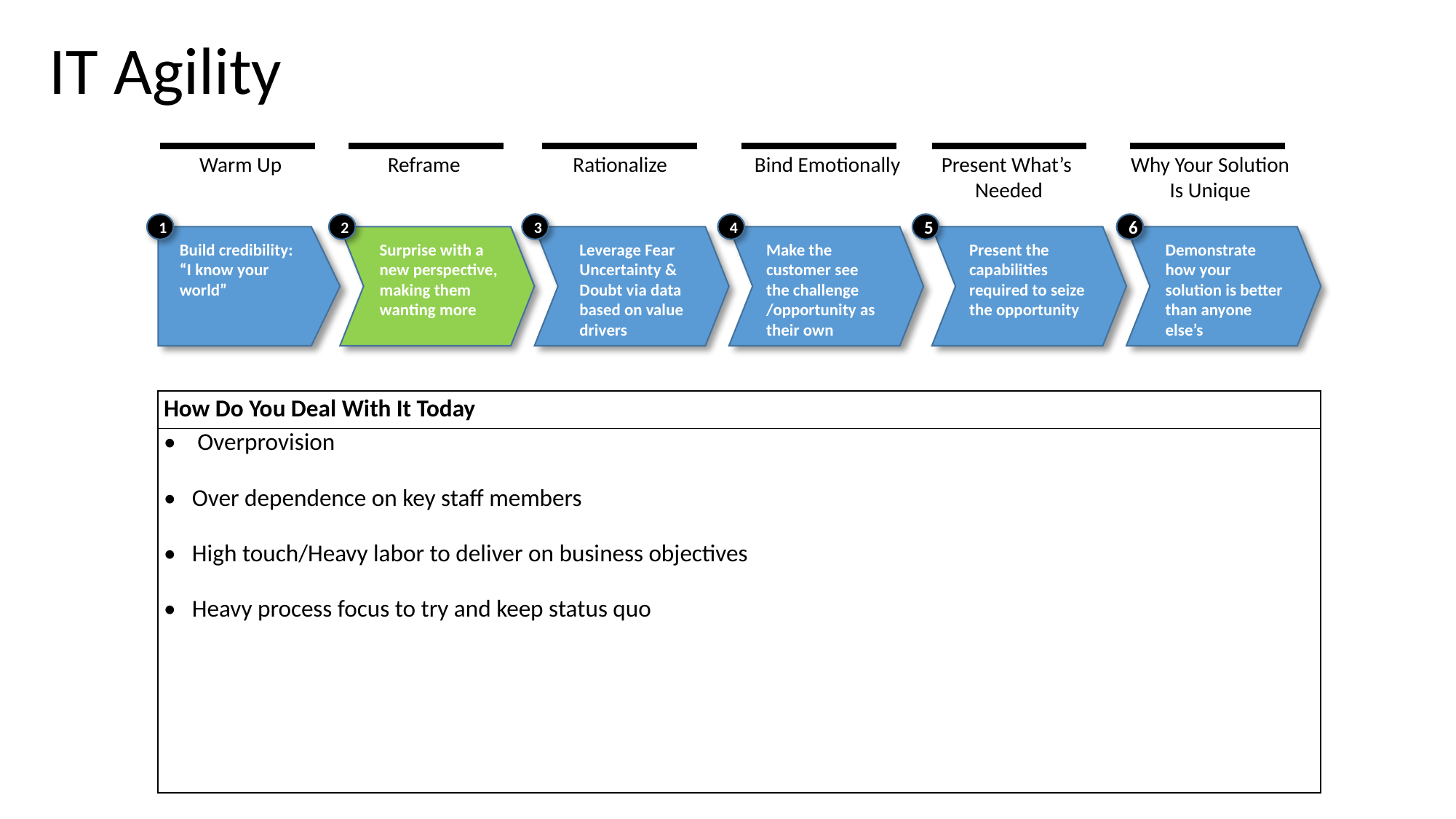

IT Agility
Warm Up
Reframe
Rationalize
Bind Emotionally
Present What’s
Needed
Why Your Solution
Is Unique
1
2
3
4
5
6

Build credibility:
“I know your world”
Surprise with a new perspective, making them wanting more
Leverage Fear Uncertainty & Doubt via data based on value drivers
Make the customer see the challenge
/opportunity as their own
Present the capabilities required to seize the opportunity
Demonstrate how your solution is better than anyone else’s
| How Do You Deal With It Today |
| --- |
| • Overprovision   • Over dependence on key staff members   • High touch/Heavy labor to deliver on business objectives   • Heavy process focus to try and keep status quo |